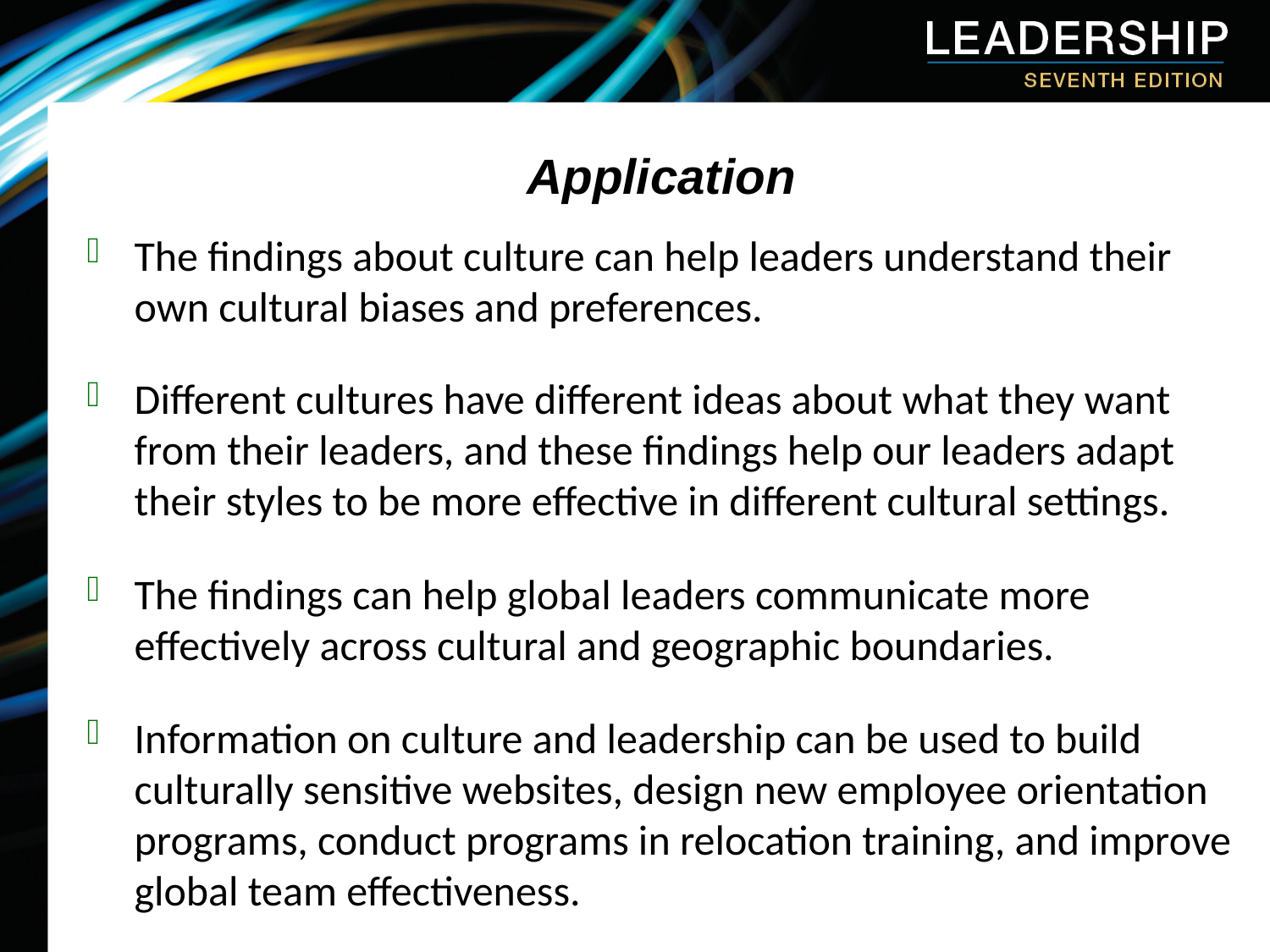

# Application
The findings about culture can help leaders understand their own cultural biases and preferences.
Different cultures have different ideas about what they want from their leaders, and these findings help our leaders adapt their styles to be more effective in different cultural settings.
The findings can help global leaders communicate more effectively across cultural and geographic boundaries.
Information on culture and leadership can be used to build culturally sensitive websites, design new employee orientation programs, conduct programs in relocation training, and improve global team effectiveness.